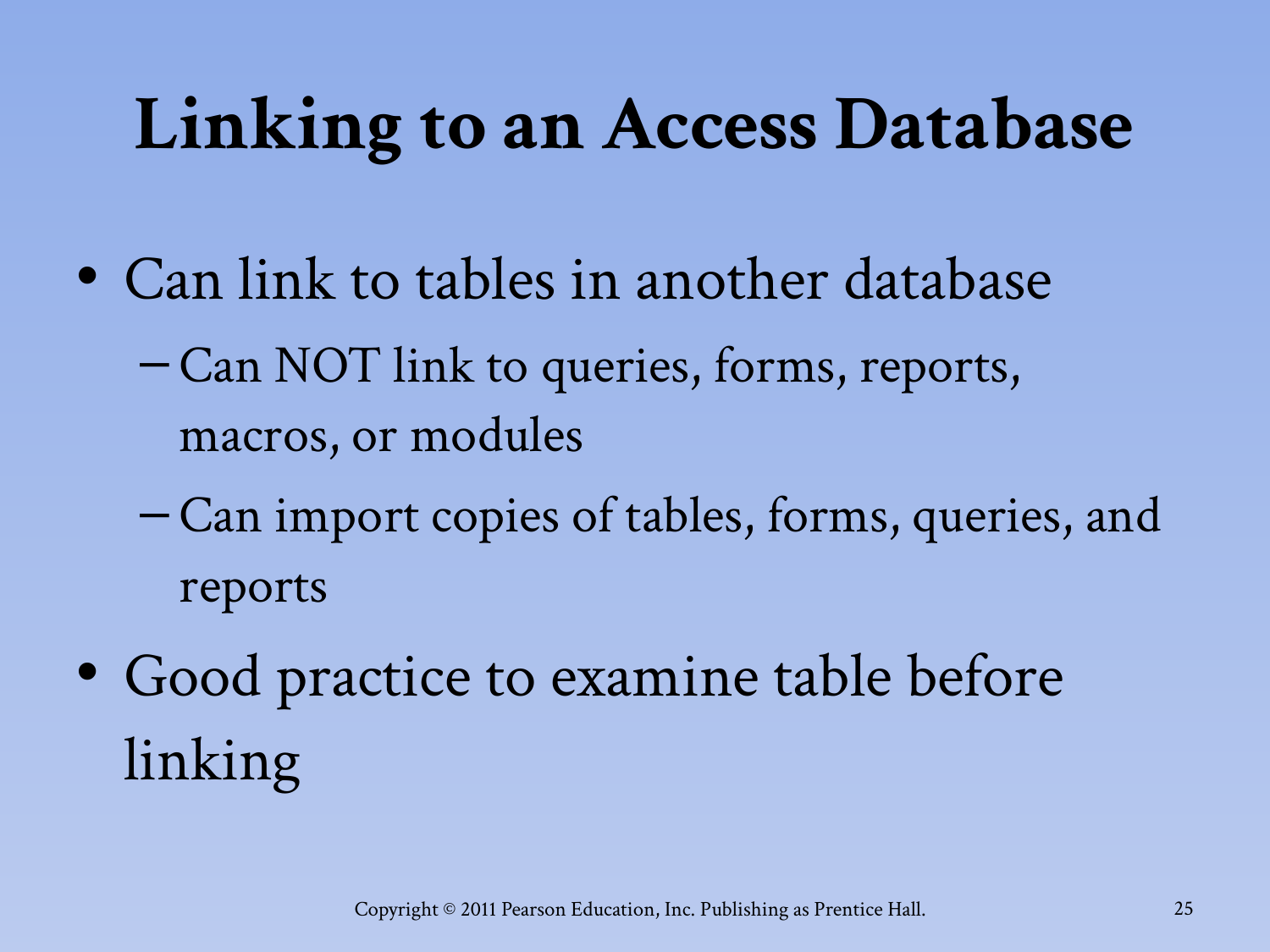

# Linking to an Access Database
Can link to tables in another database
Can NOT link to queries, forms, reports, macros, or modules
Can import copies of tables, forms, queries, and reports
Good practice to examine table before linking

Copyright © 2011 Pearson Education, Inc. Publishing as Prentice Hall.

25